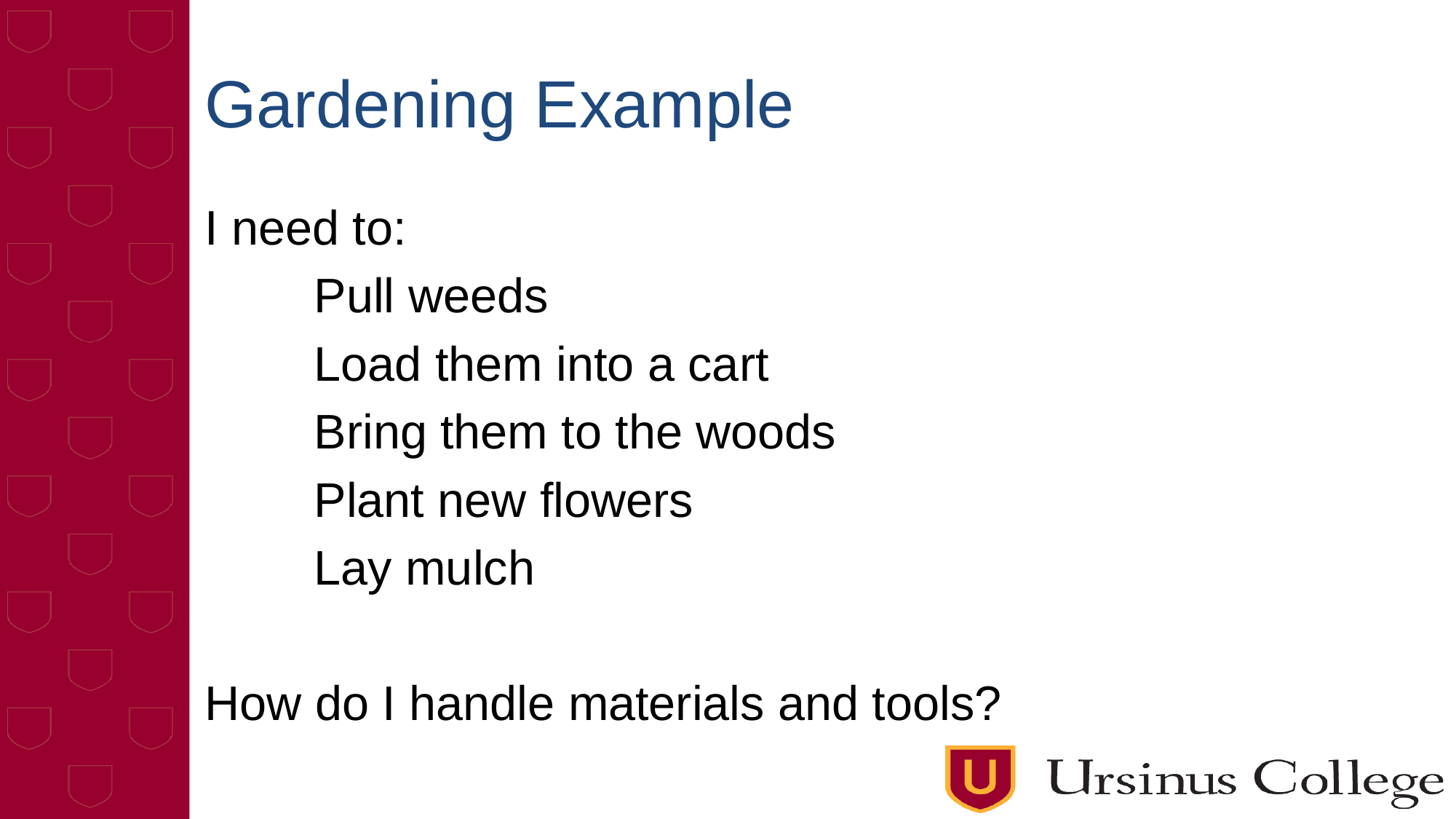

# Gardening Example
I need to:
	Pull weeds
	Load them into a cart
	Bring them to the woods
	Plant new flowers
	Lay mulch

How do I handle materials and tools?